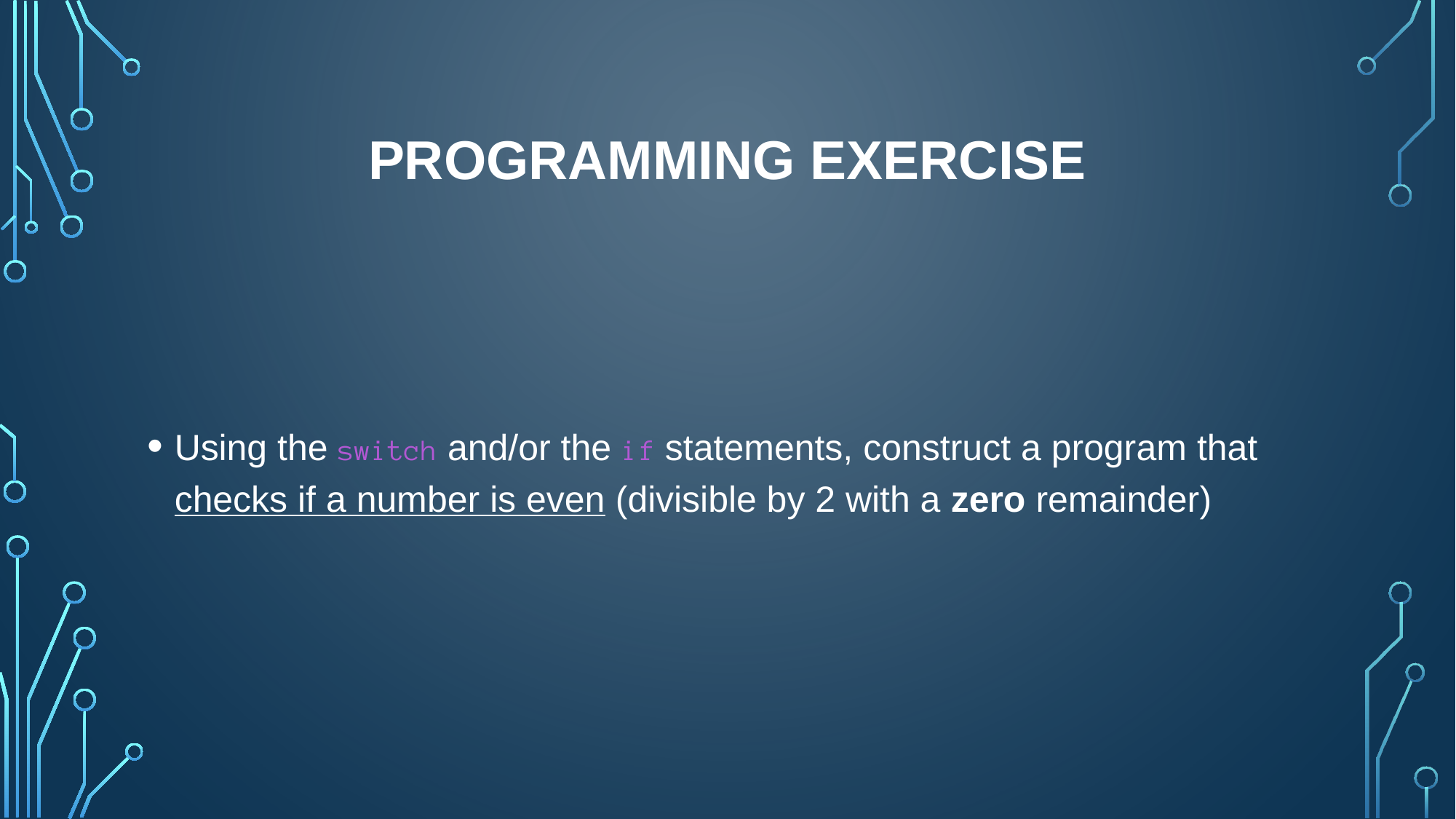

# Programming Exercise
Using the switch and/or the if statements, construct a program that checks if a number is even (divisible by 2 with a zero remainder)